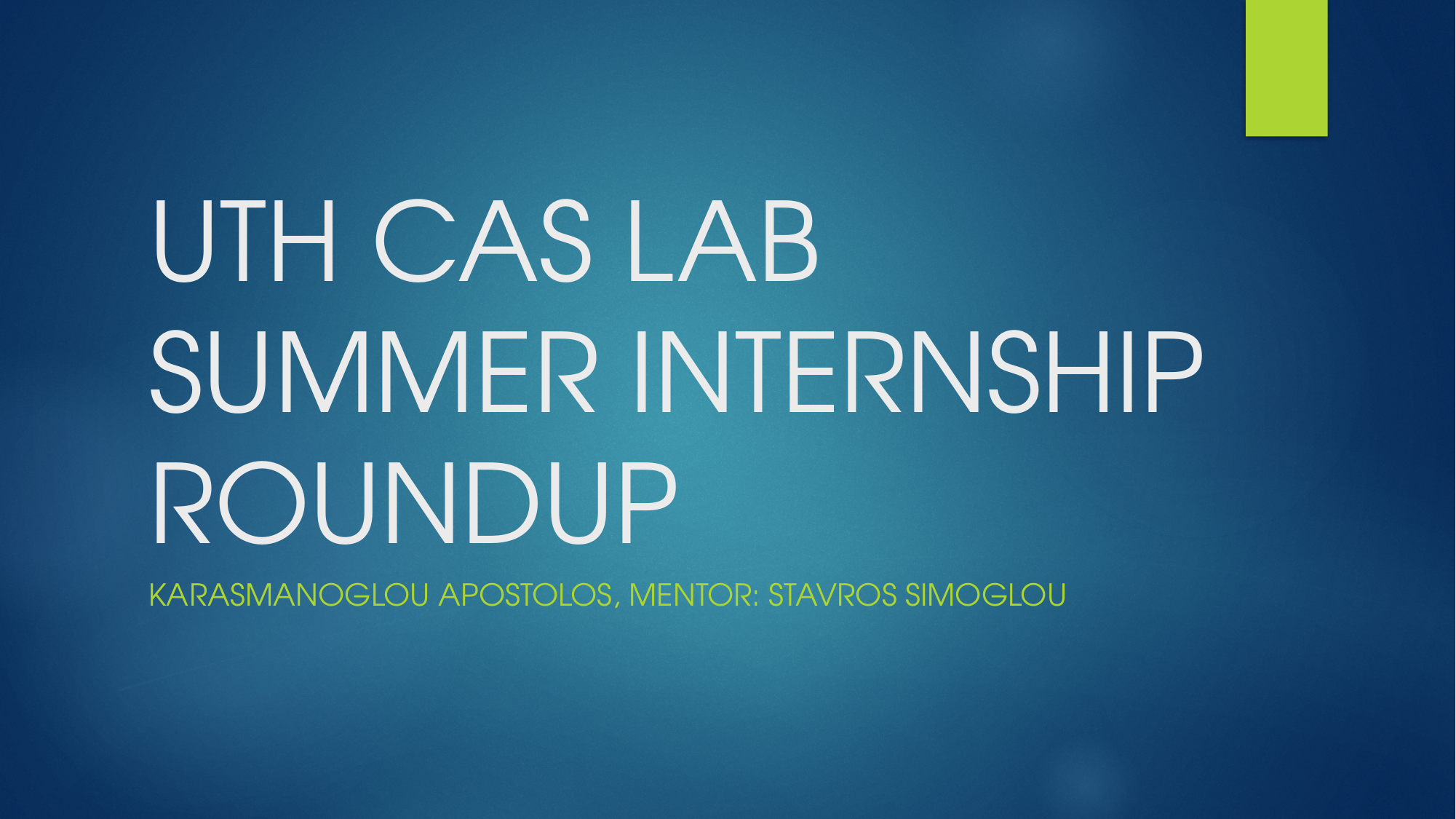

# UTH CAS LAB SUMMER INTERNSHIP ROUNDUP
Karasmanoglou apostolos, mentor: Stavros simoglou